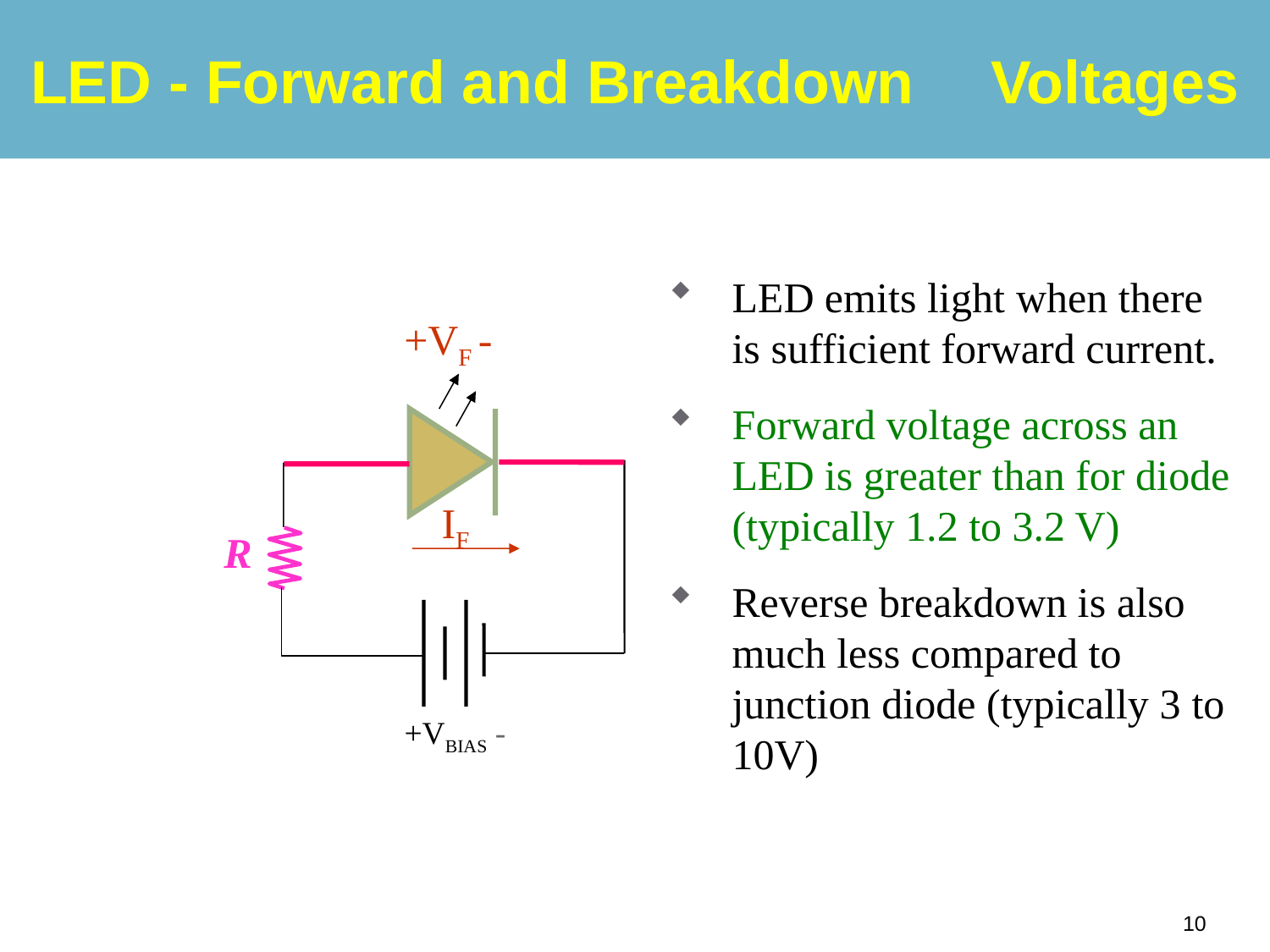

# LED - Forward and Breakdown 		Voltages
LED emits light when there is sufficient forward current.
Forward voltage across an LED is greater than for diode (typically 1.2 to 3.2 V)
Reverse breakdown is also much less compared to junction diode (typically 3 to 10V)
+VF -

IF
R

+VBIAS -
10